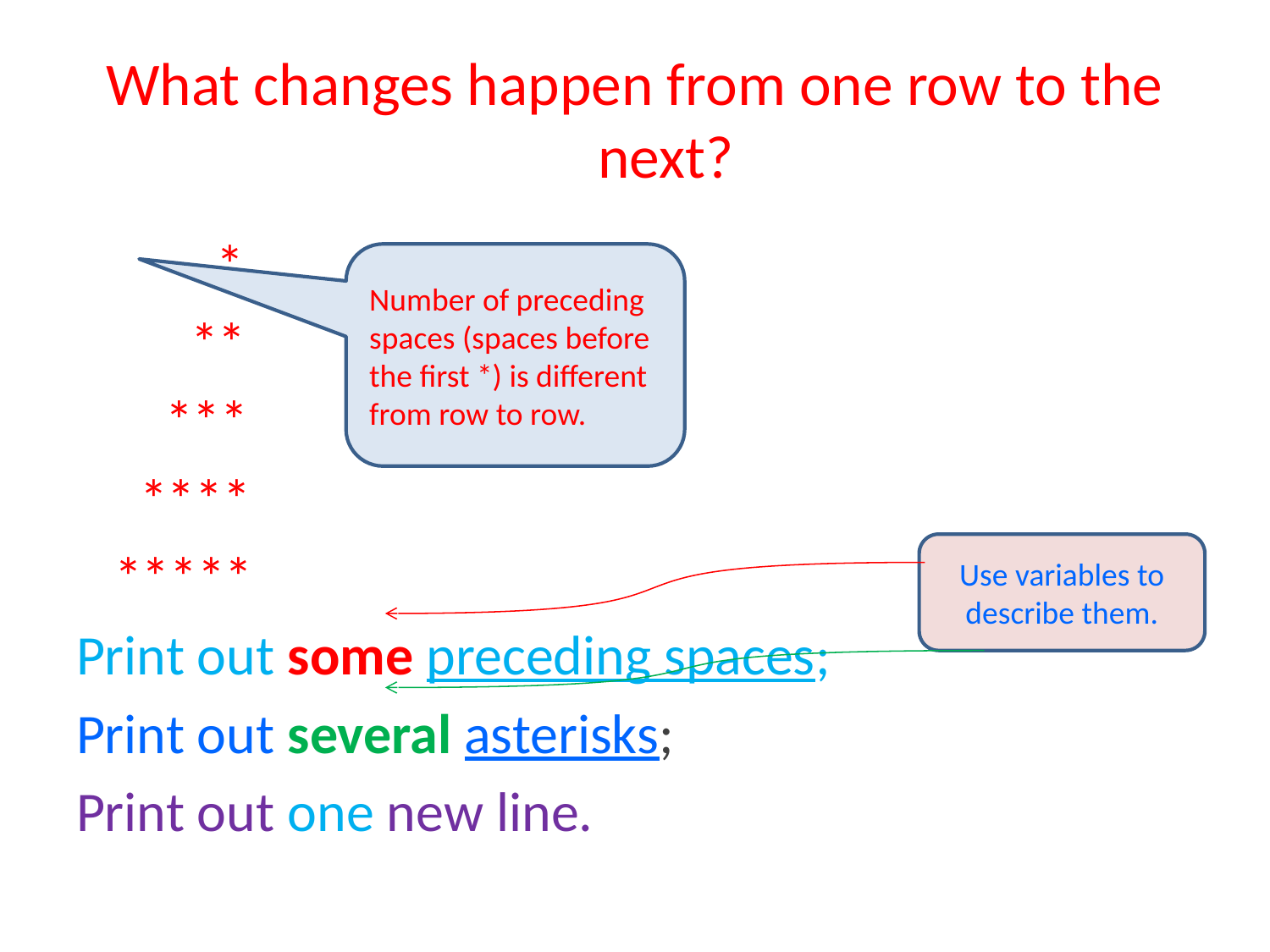

# What changes happen from one row to the next?
           *
         **
       ***
     ****
   *****
Print out some preceding spaces;
Print out several asterisks;
Print out one new line.
Number of preceding spaces (spaces before the first *) is different from row to row.
Use variables to describe them.